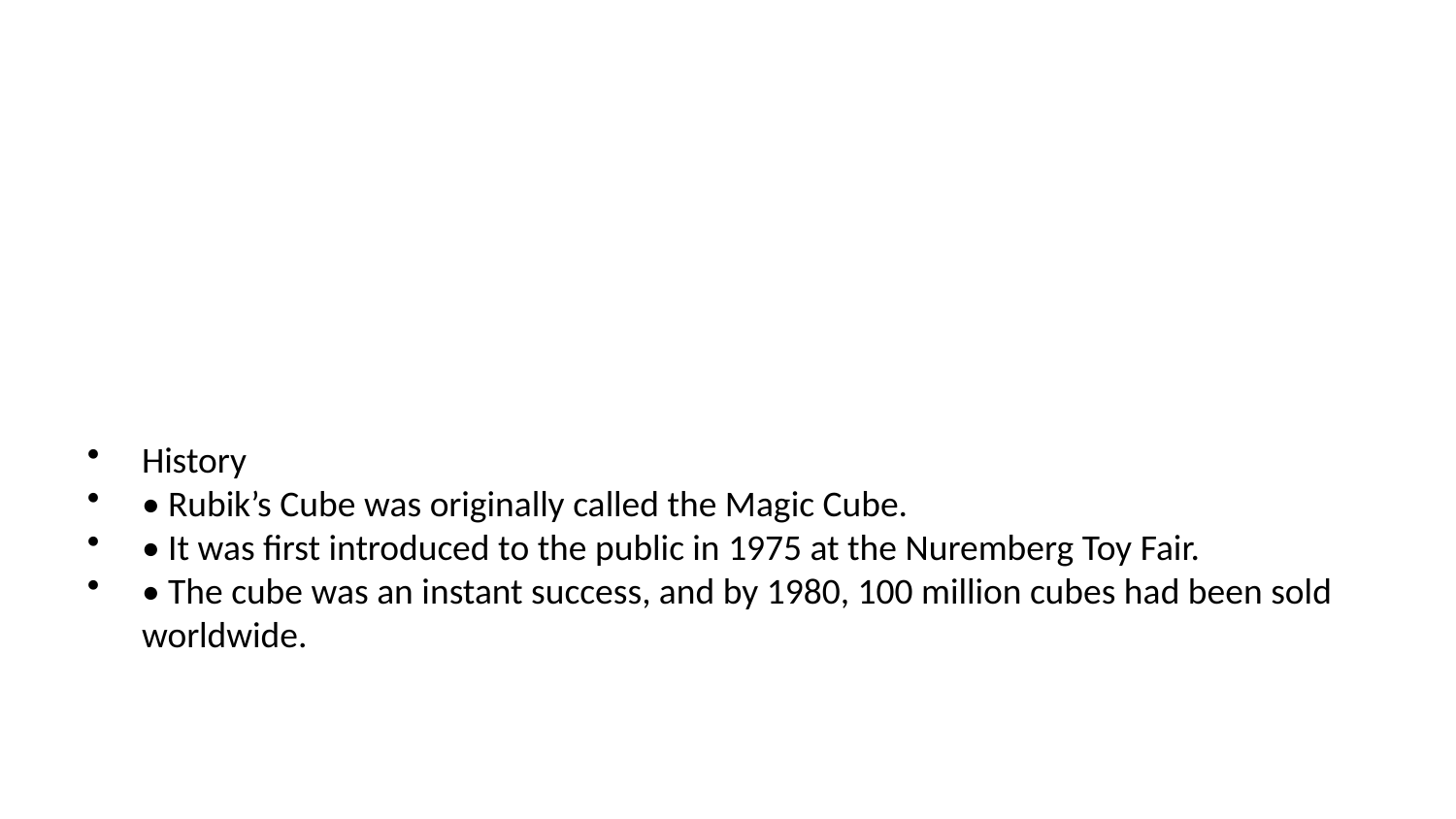

History
• Rubik’s Cube was originally called the Magic Cube.
• It was first introduced to the public in 1975 at the Nuremberg Toy Fair.
• The cube was an instant success, and by 1980, 100 million cubes had been sold worldwide.